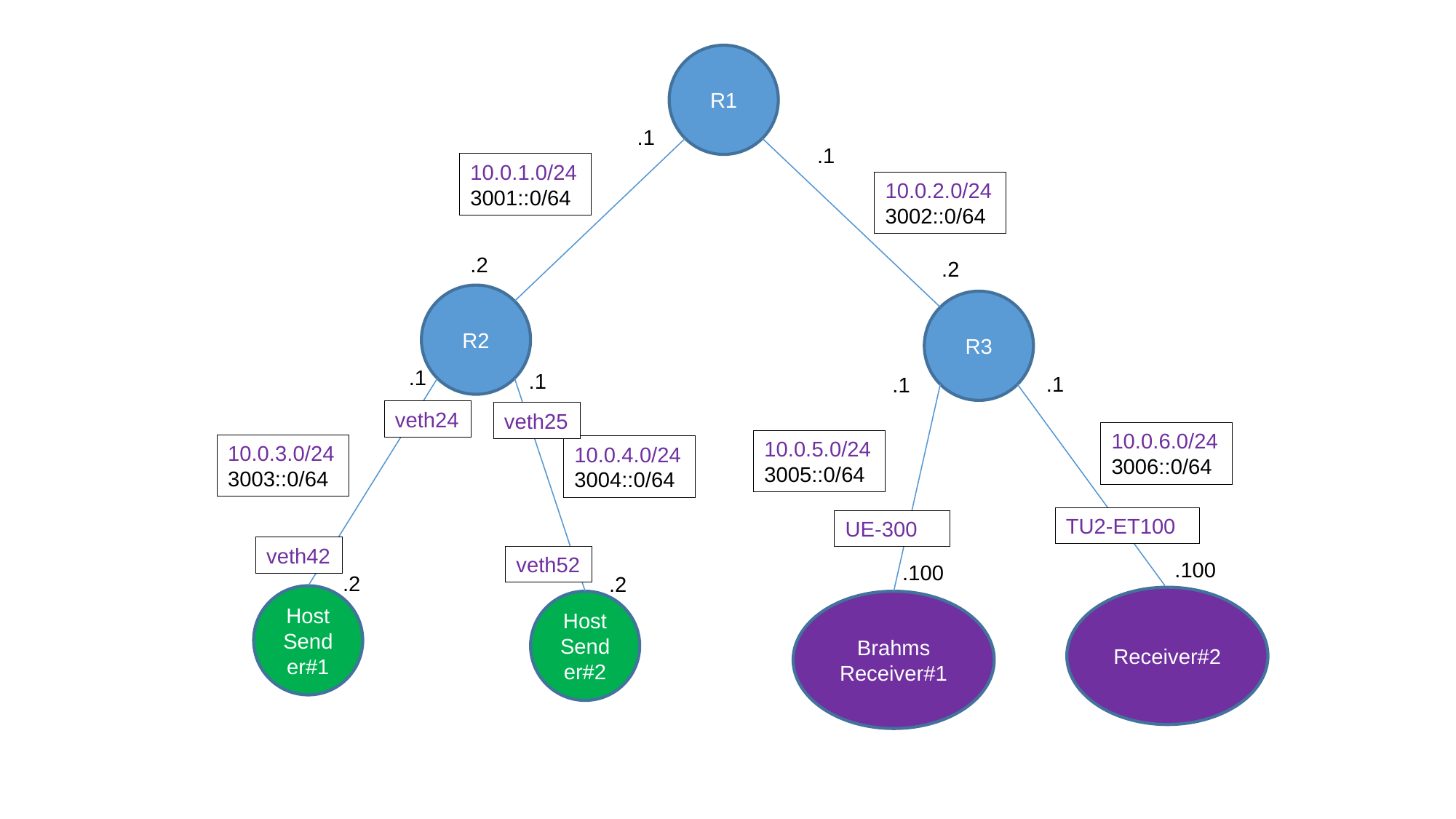

R1
.1
.1
10.0.1.0/24
3001::0/64
10.0.2.0/24
3002::0/64
.2
.2
R2
R3
.1
.1
.1
.1
veth24
veth25
10.0.6.0/24
3006::0/64
10.0.5.0/24
3005::0/64
10.0.3.0/24
3003::0/64
10.0.4.0/24
3004::0/64
TU2-ET100
UE-300

veth42
veth52
.100
.100
.2
.2
Host
Sender#1
Receiver#2
Host
Sender#2
Brahms
Receiver#1